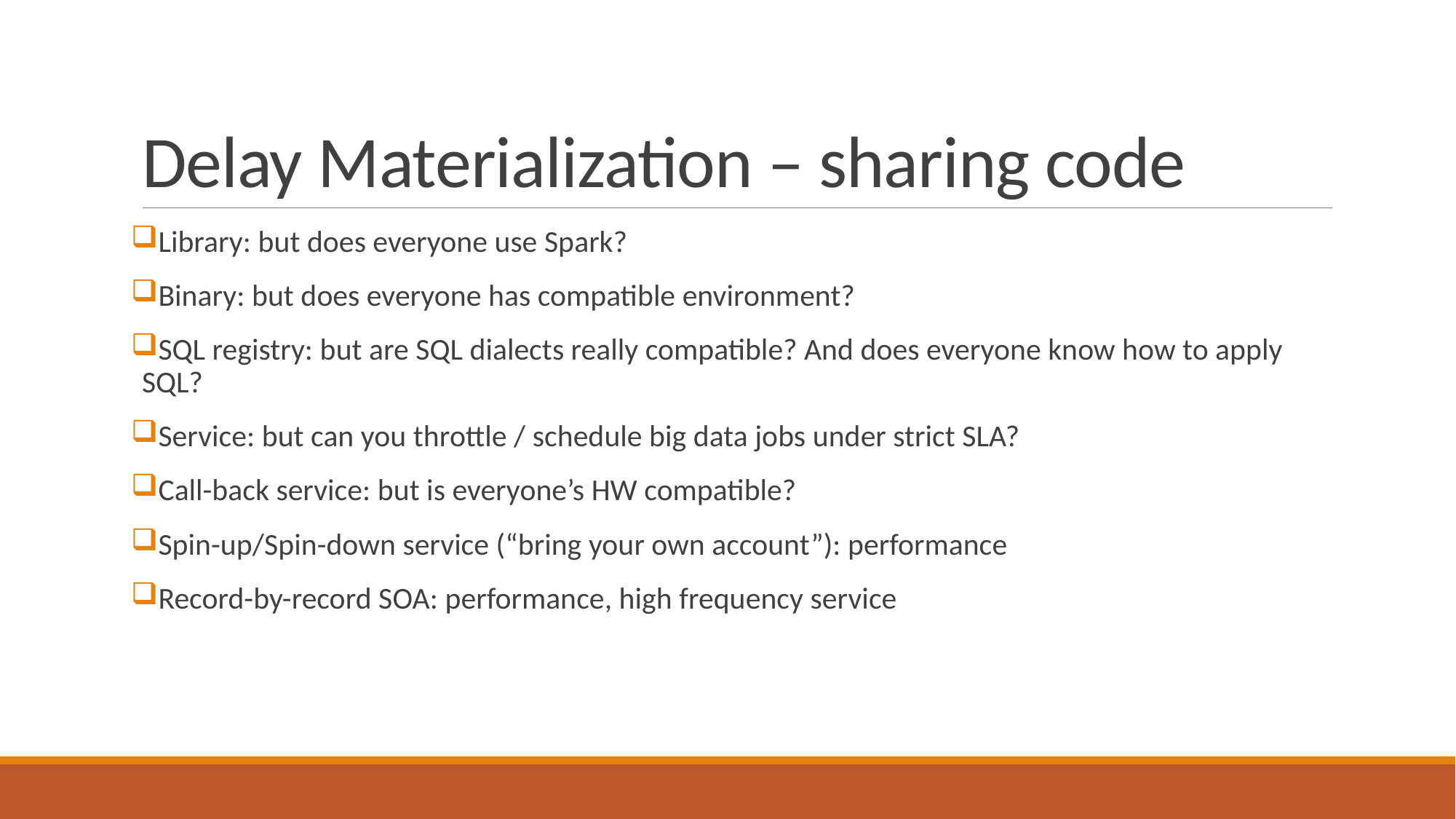

# Delay Materialization – sharing code
Library: but does everyone use Spark?
Binary: but does everyone has compatible environment?
SQL registry: but are SQL dialects really compatible? And does everyone know how to apply SQL?
Service: but can you throttle / schedule big data jobs under strict SLA?
Call-back service: but is everyone’s HW compatible?
Spin-up/Spin-down service (“bring your own account”): performance
Record-by-record SOA: performance, high frequency service